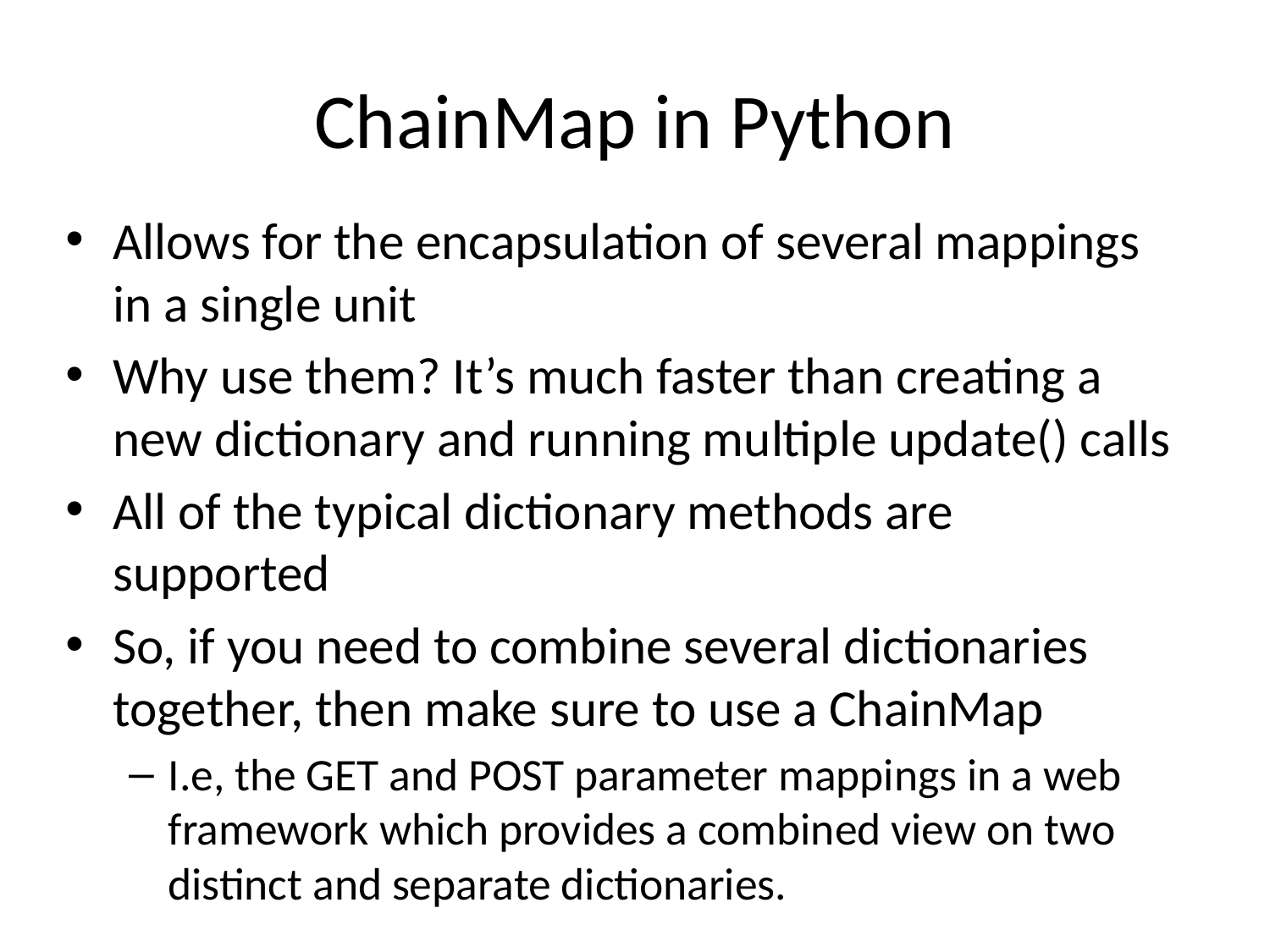

# ChainMap in Python
Allows for the encapsulation of several mappings in a single unit
Why use them? It’s much faster than creating a new dictionary and running multiple update() calls
All of the typical dictionary methods are supported
So, if you need to combine several dictionaries together, then make sure to use a ChainMap
I.e, the GET and POST parameter mappings in a web framework which provides a combined view on two distinct and separate dictionaries.